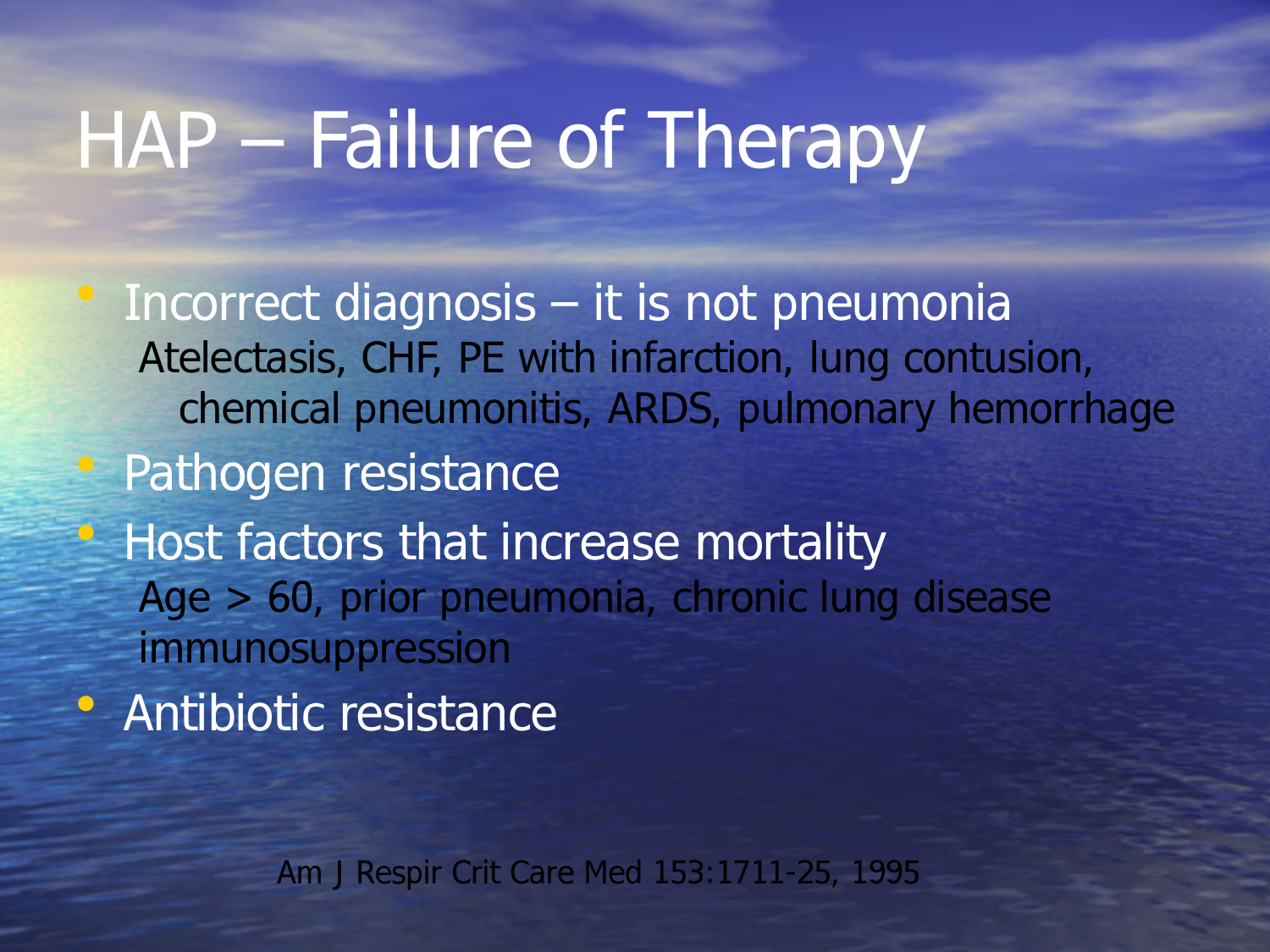

# HAP – Failure of Therapy
Incorrect diagnosis – it is not pneumonia
Atelectasis, CHF, PE with infarction, lung contusion, chemical pneumonitis, ARDS, pulmonary hemorrhage
Pathogen resistance
Host factors that increase mortality
Age > 60, prior pneumonia, chronic lung disease
immunosuppression
Antibiotic resistance
Am J Respir Crit Care Med 153:1711-25, 1995